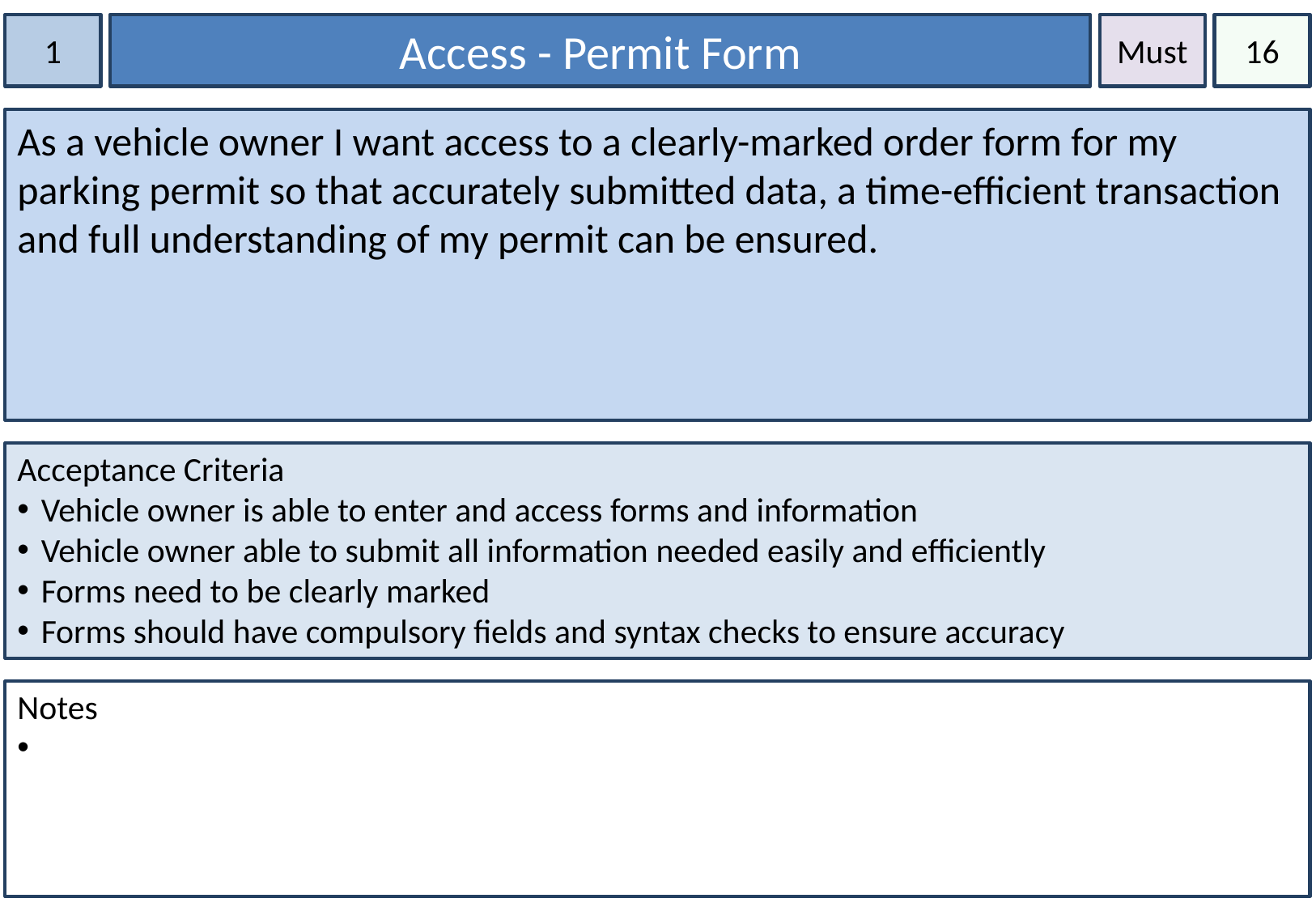

1
Access - Permit Form
Must
16
As a vehicle owner I want access to a clearly-marked order form for my parking permit so that accurately submitted data, a time-efficient transaction and full understanding of my permit can be ensured.
Acceptance Criteria
Vehicle owner is able to enter and access forms and information
Vehicle owner able to submit all information needed easily and efficiently
Forms need to be clearly marked
Forms should have compulsory fields and syntax checks to ensure accuracy
Notes